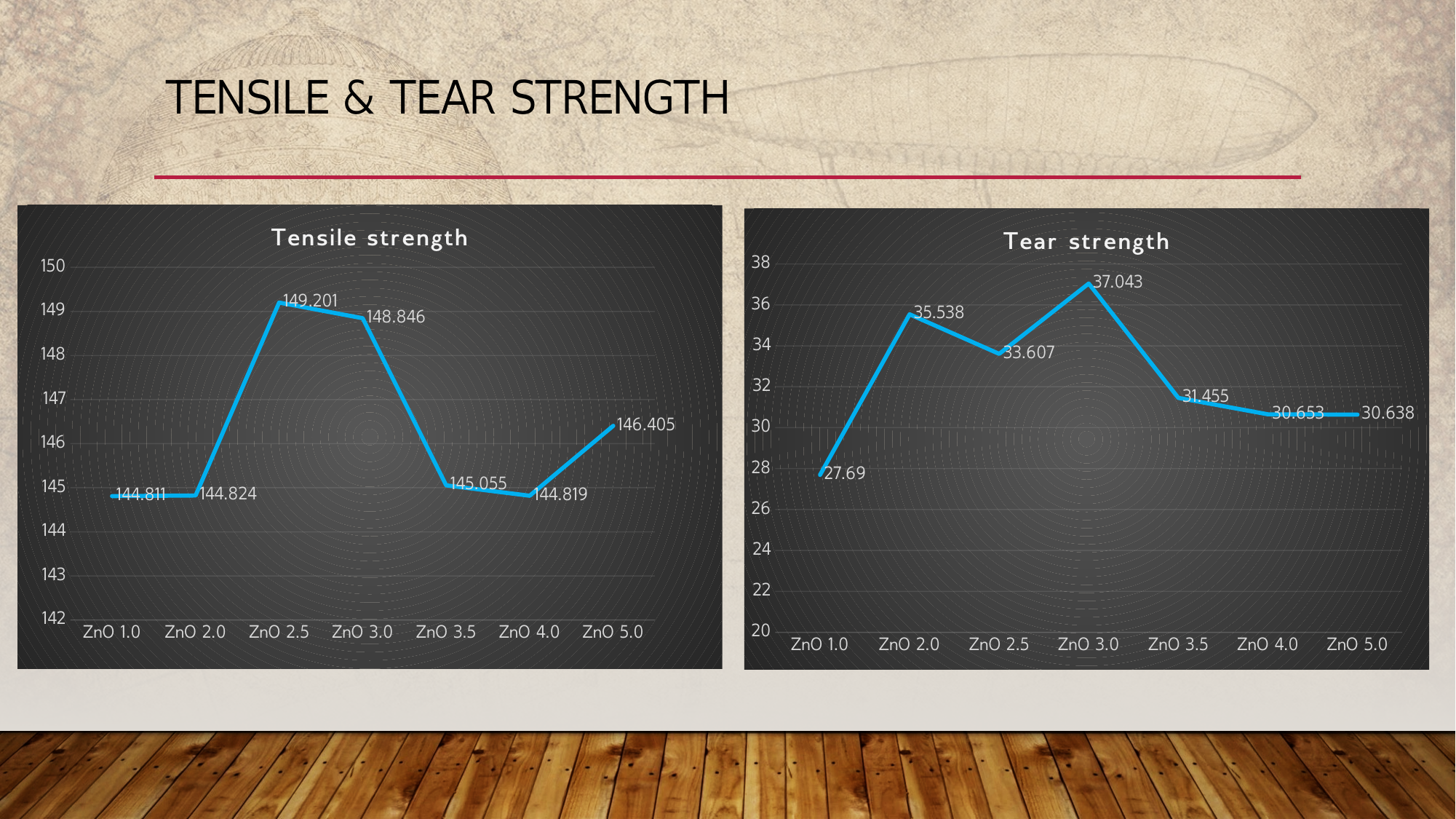

# Tensile & tear strength

### Chart: Tensile strength

| Category |  |
|---|---|
| ZnO 1.0 | 144.811 |
| ZnO 2.0 | 144.824 |
| ZnO 2.5 | 149.201 |
| ZnO 3.0 | 148.846 |
| ZnO 3.5 | 145.055 |
| ZnO 4.0 | 144.819 |
| ZnO 5.0 | 146.405 |

### Chart: Tear strength

| Category |  |
|---|---|
| ZnO 1.0 | 27.69 |
| ZnO 2.0 | 35.538 |
| ZnO 2.5 | 33.607 |
| ZnO 3.0 | 37.043 |
| ZnO 3.5 | 31.455 |
| ZnO 4.0 | 30.653 |
| ZnO 5.0 | 30.638 |